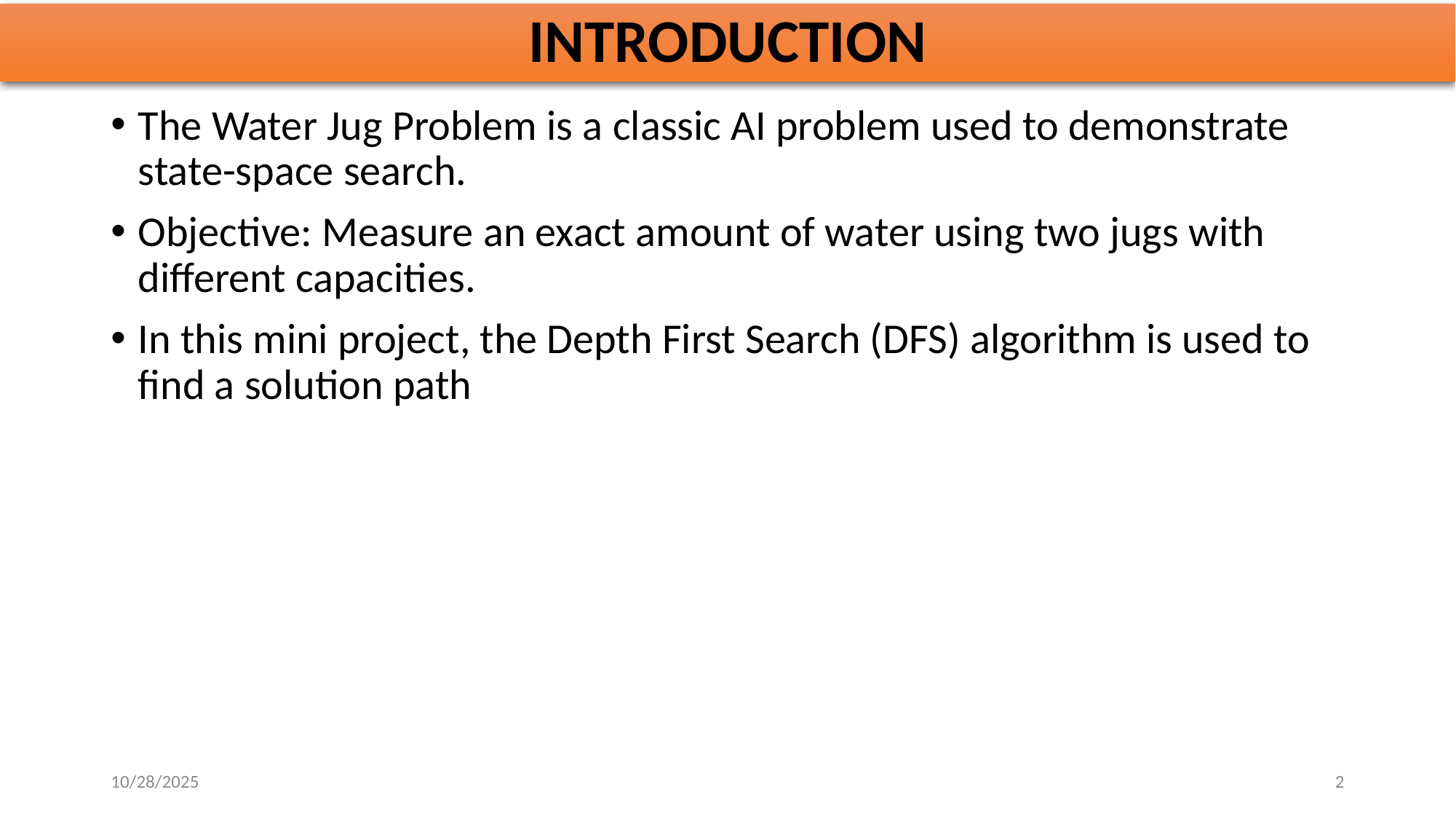

# INTRODUCTION
The Water Jug Problem is a classic AI problem used to demonstrate state-space search.
Objective: Measure an exact amount of water using two jugs with different capacities.
In this mini project, the Depth First Search (DFS) algorithm is used to find a solution path
10/28/2025
2